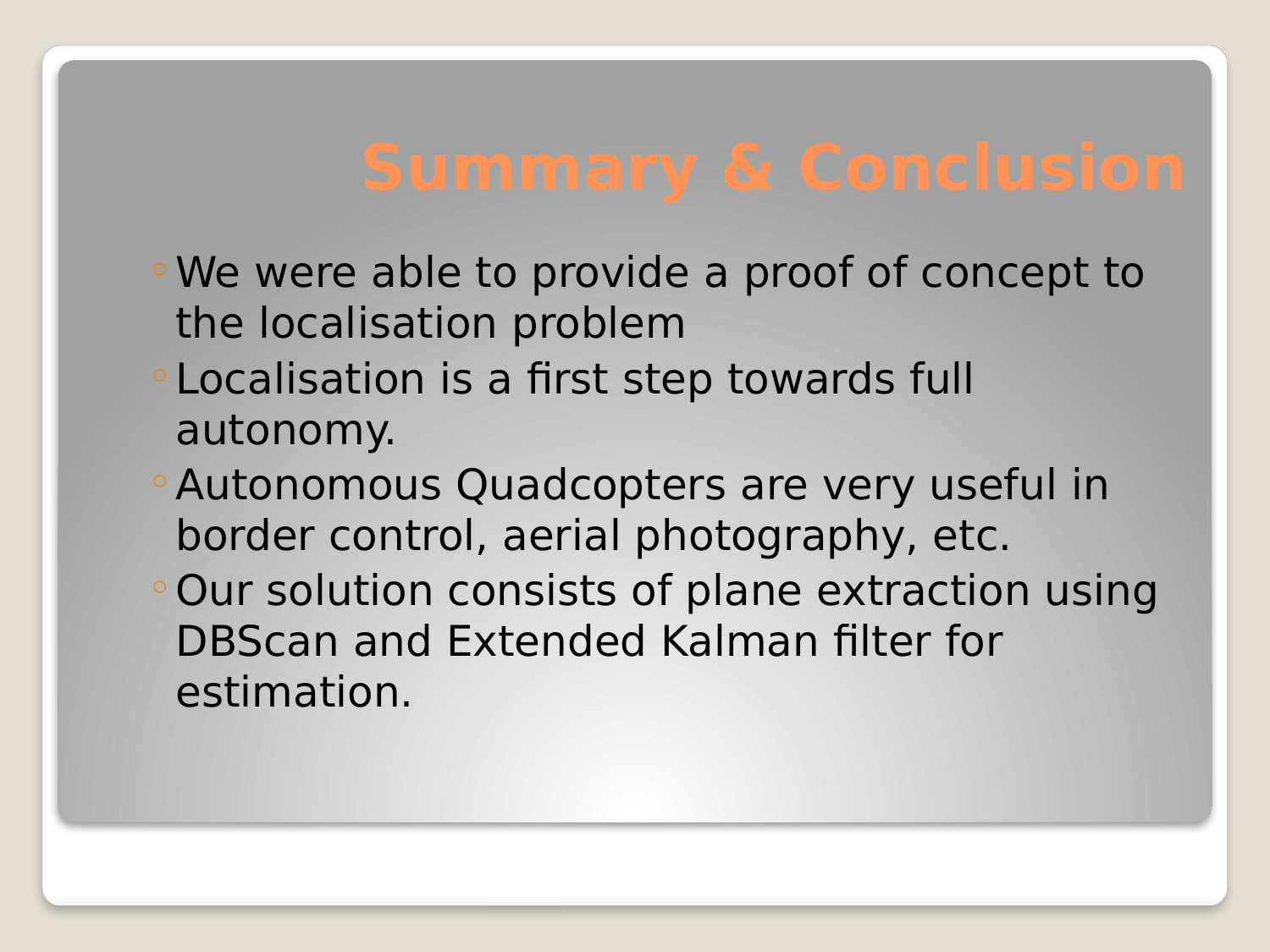

# Summary & Conclusion
We were able to provide a proof of concept to the localisation problem
Localisation is a first step towards full autonomy.
Autonomous Quadcopters are very useful in border control, aerial photography, etc.
Our solution consists of plane extraction using DBScan and Extended Kalman filter for estimation.